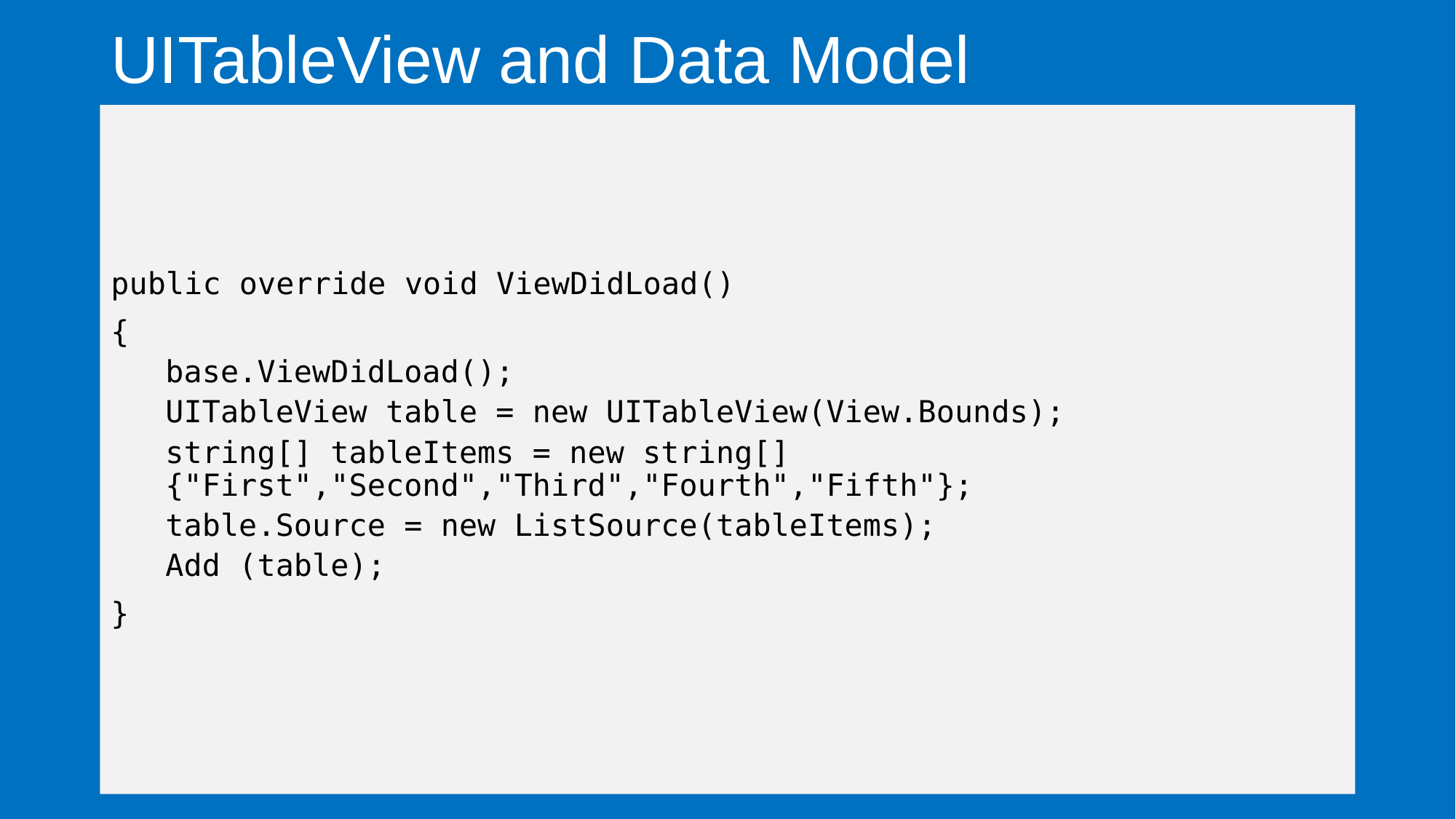

# UITableView and Data Model
public override void ViewDidLoad()
{
base.ViewDidLoad();
UITableView table = new UITableView(View.Bounds);
string[] tableItems = new string[] {"First","Second","Third","Fourth","Fifth"};
table.Source = new ListSource(tableItems);
Add (table);
}